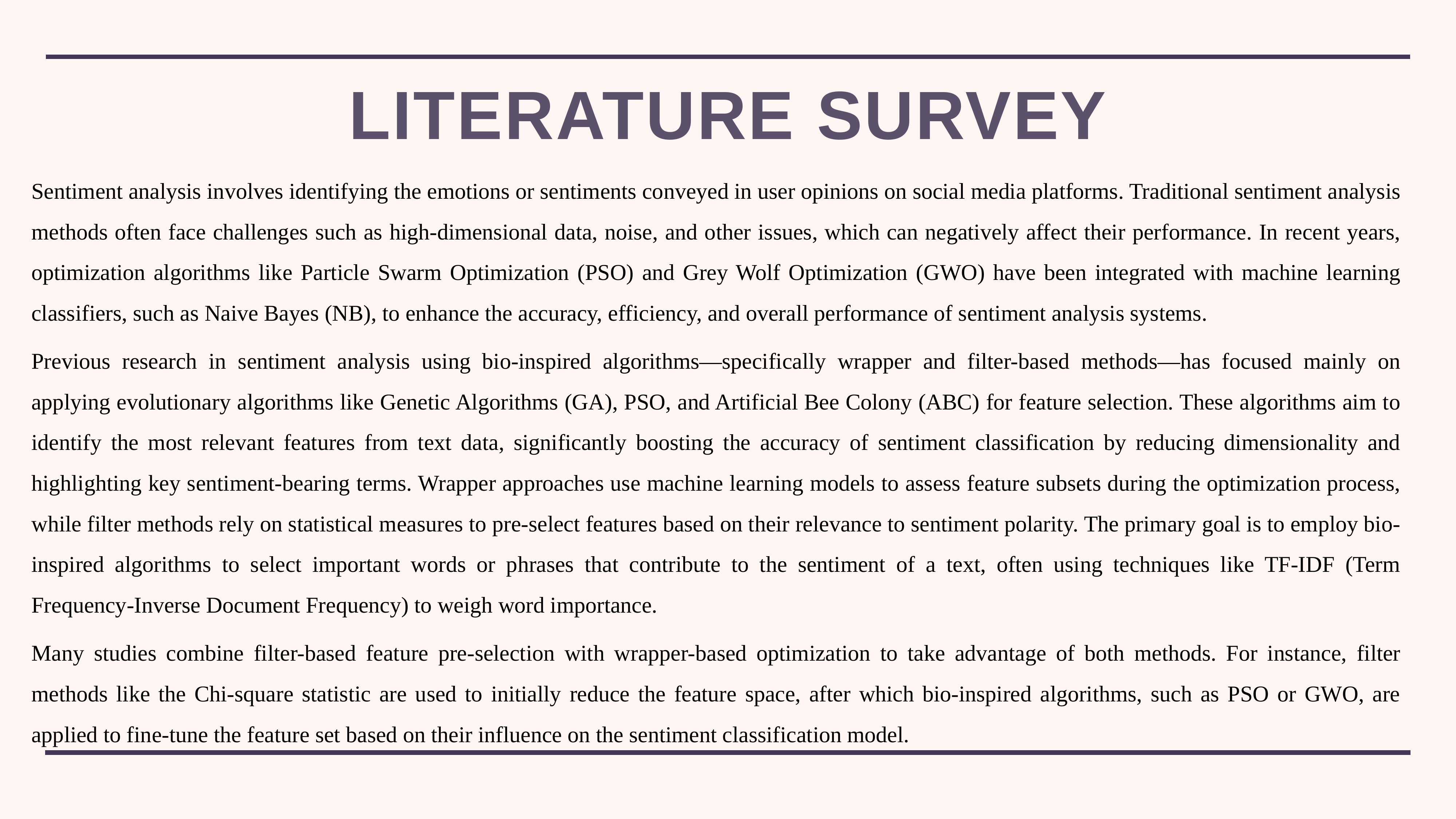

# Literature survey
Sentiment analysis involves identifying the emotions or sentiments conveyed in user opinions on social media platforms. Traditional sentiment analysis methods often face challenges such as high-dimensional data, noise, and other issues, which can negatively affect their performance. In recent years, optimization algorithms like Particle Swarm Optimization (PSO) and Grey Wolf Optimization (GWO) have been integrated with machine learning classifiers, such as Naive Bayes (NB), to enhance the accuracy, efficiency, and overall performance of sentiment analysis systems.
Previous research in sentiment analysis using bio-inspired algorithms—specifically wrapper and filter-based methods—has focused mainly on applying evolutionary algorithms like Genetic Algorithms (GA), PSO, and Artificial Bee Colony (ABC) for feature selection. These algorithms aim to identify the most relevant features from text data, significantly boosting the accuracy of sentiment classification by reducing dimensionality and highlighting key sentiment-bearing terms. Wrapper approaches use machine learning models to assess feature subsets during the optimization process, while filter methods rely on statistical measures to pre-select features based on their relevance to sentiment polarity. The primary goal is to employ bio-inspired algorithms to select important words or phrases that contribute to the sentiment of a text, often using techniques like TF-IDF (Term Frequency-Inverse Document Frequency) to weigh word importance.
Many studies combine filter-based feature pre-selection with wrapper-based optimization to take advantage of both methods. For instance, filter methods like the Chi-square statistic are used to initially reduce the feature space, after which bio-inspired algorithms, such as PSO or GWO, are applied to fine-tune the feature set based on their influence on the sentiment classification model.